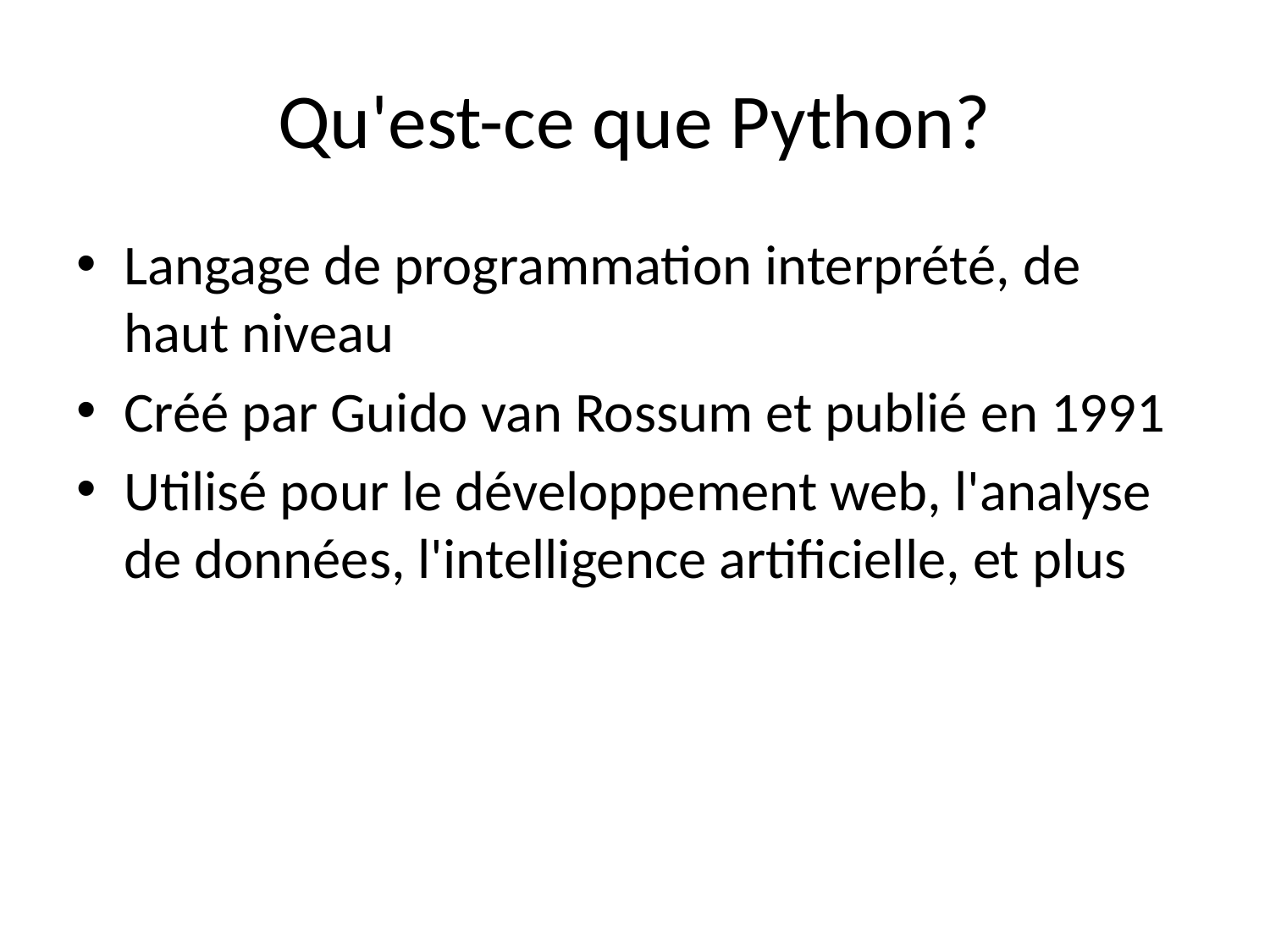

# Qu'est-ce que Python?
Langage de programmation interprété, de haut niveau
Créé par Guido van Rossum et publié en 1991
Utilisé pour le développement web, l'analyse de données, l'intelligence artificielle, et plus